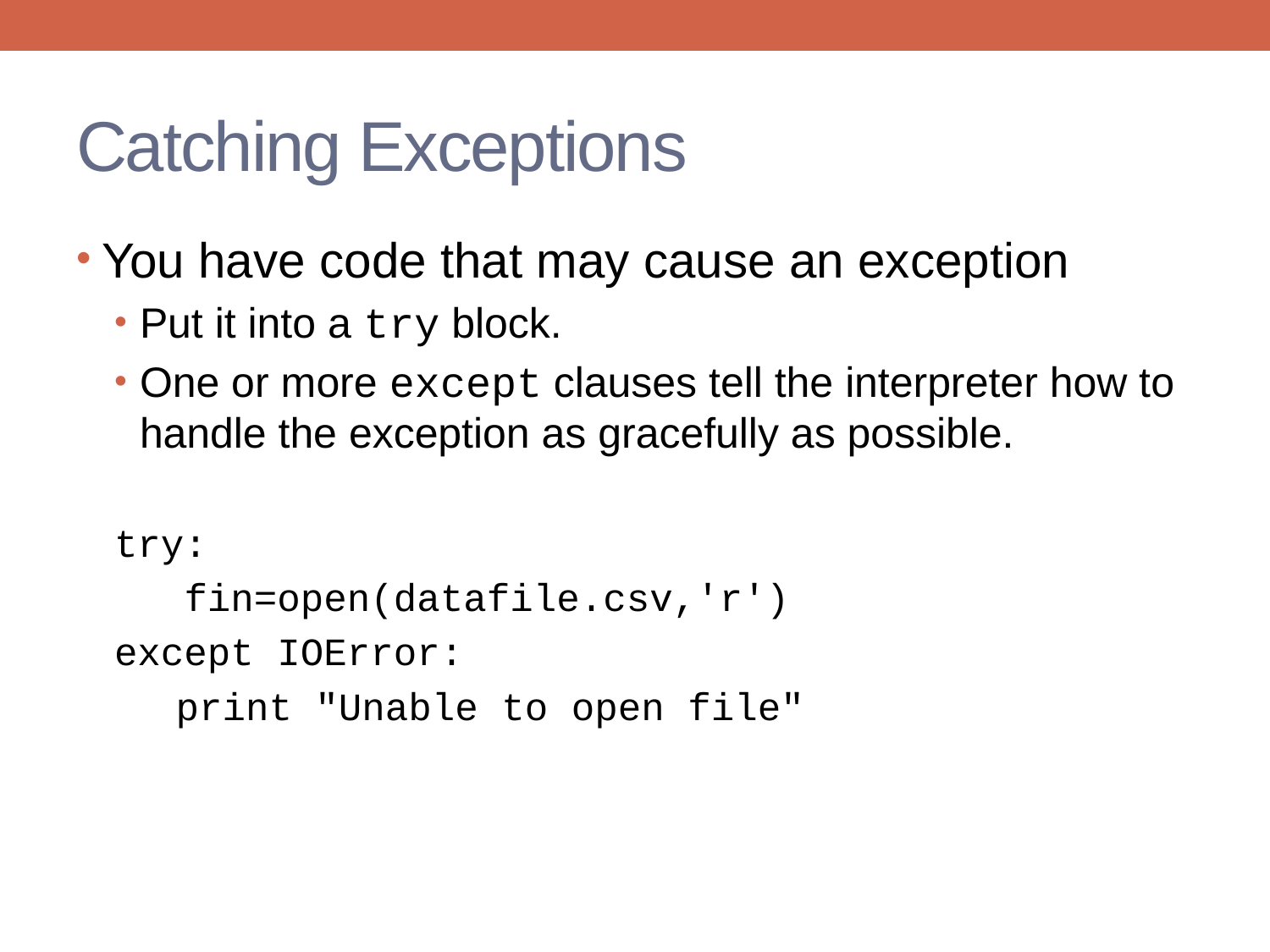

# Catching Exceptions
You have code that may cause an exception
Put it into a try block.
One or more except clauses tell the interpreter how to handle the exception as gracefully as possible.

try:
   fin=open(datafile.csv,'r')
except IOError:
 print "Unable to open file"